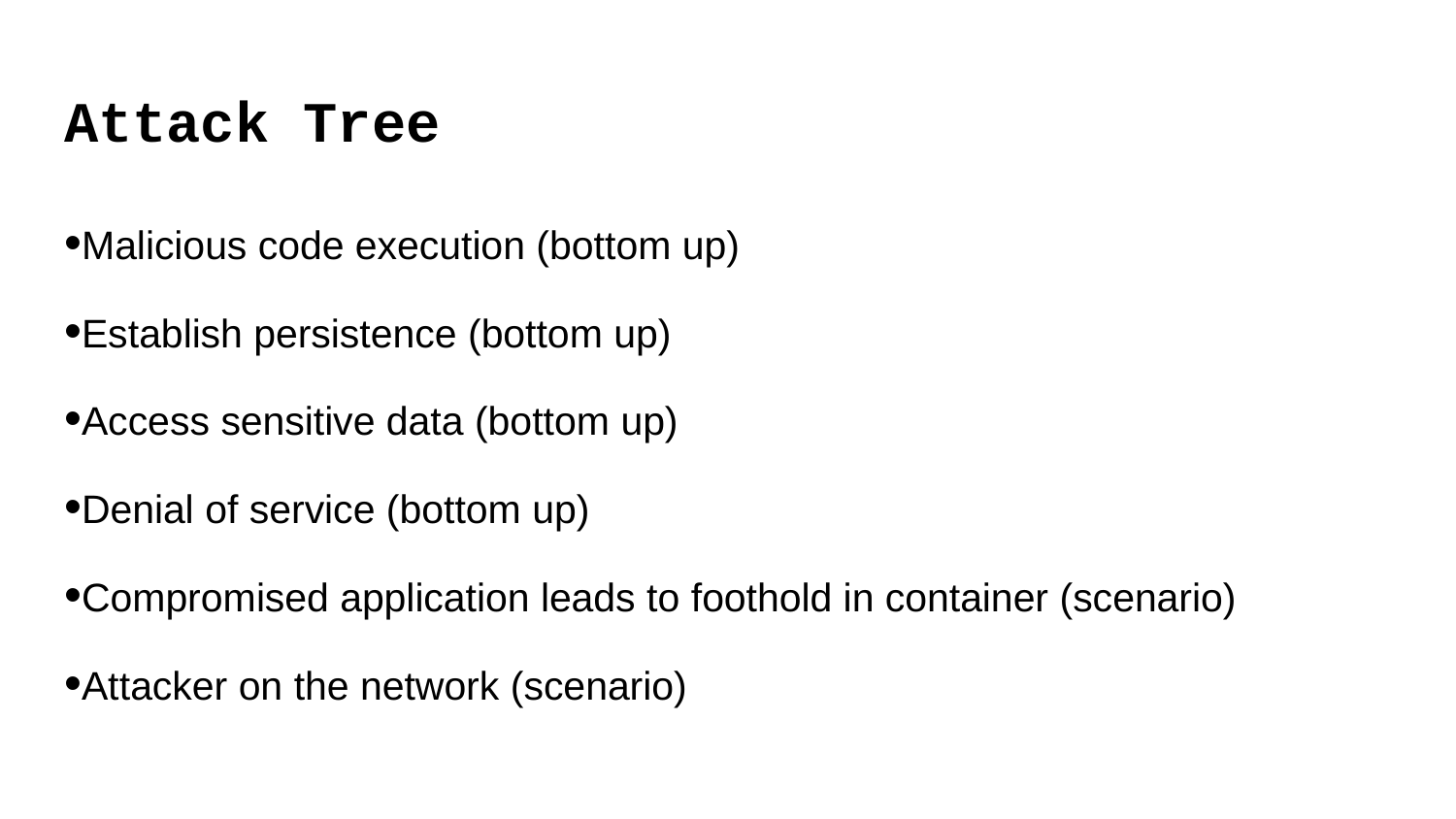

# Attack Tree
•Malicious code execution (bottom up)
•Establish persistence (bottom up)
•Access sensitive data (bottom up)
•Denial of service (bottom up)
•Compromised application leads to foothold in container (scenario)
•Attacker on the network (scenario)